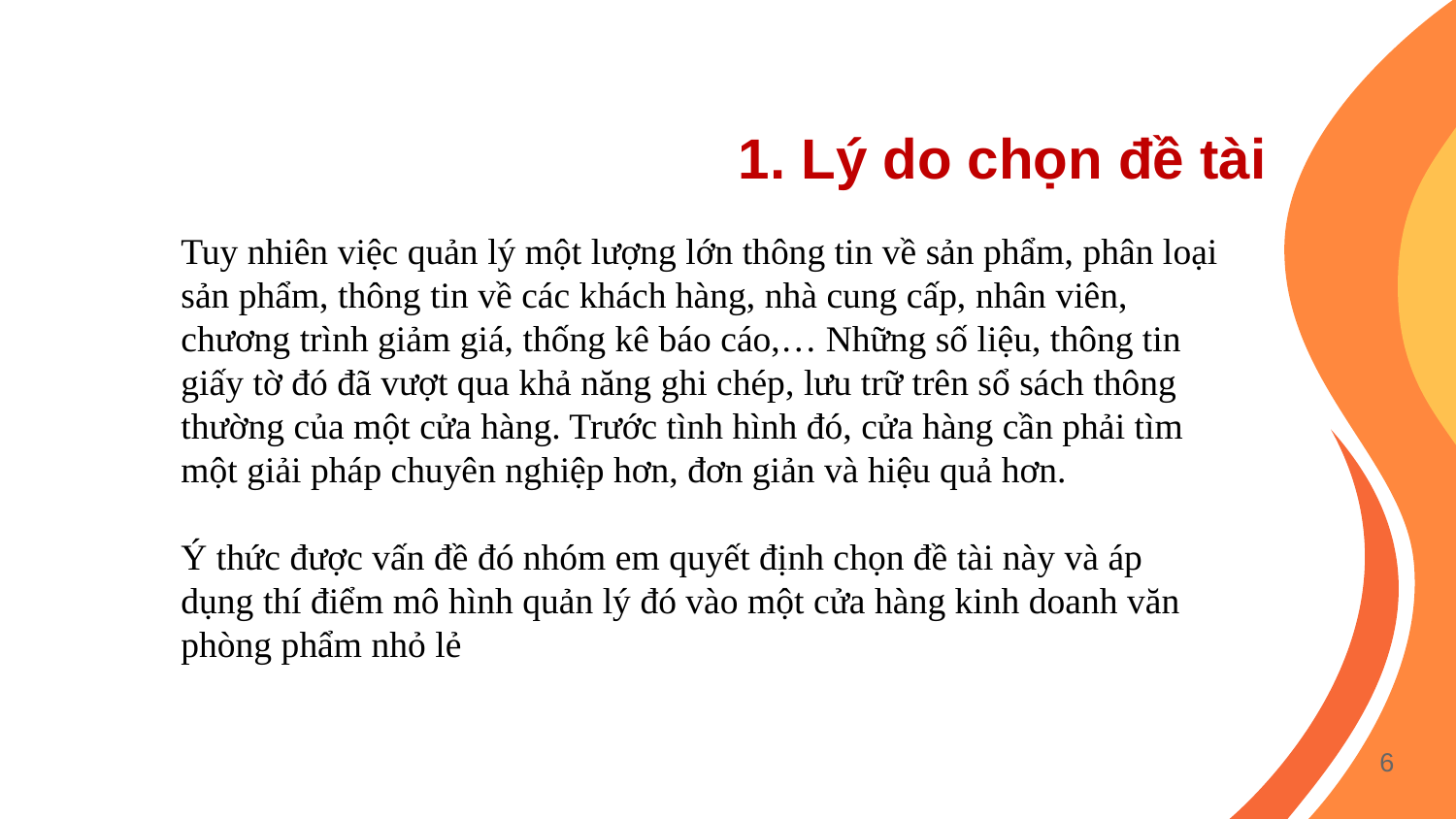

# 1. Lý do chọn đề tài
Tuy nhiên việc quản lý một lượng lớn thông tin về sản phẩm, phân loại sản phẩm, thông tin về các khách hàng, nhà cung cấp, nhân viên, chương trình giảm giá, thống kê báo cáo,… Những số liệu, thông tin giấy tờ đó đã vượt qua khả năng ghi chép, lưu trữ trên sổ sách thông thường của một cửa hàng. Trước tình hình đó, cửa hàng cần phải tìm một giải pháp chuyên nghiệp hơn, đơn giản và hiệu quả hơn.

Ý thức được vấn đề đó nhóm em quyết định chọn đề tài này và áp dụng thí điểm mô hình quản lý đó vào một cửa hàng kinh doanh văn phòng phẩm nhỏ lẻ
6